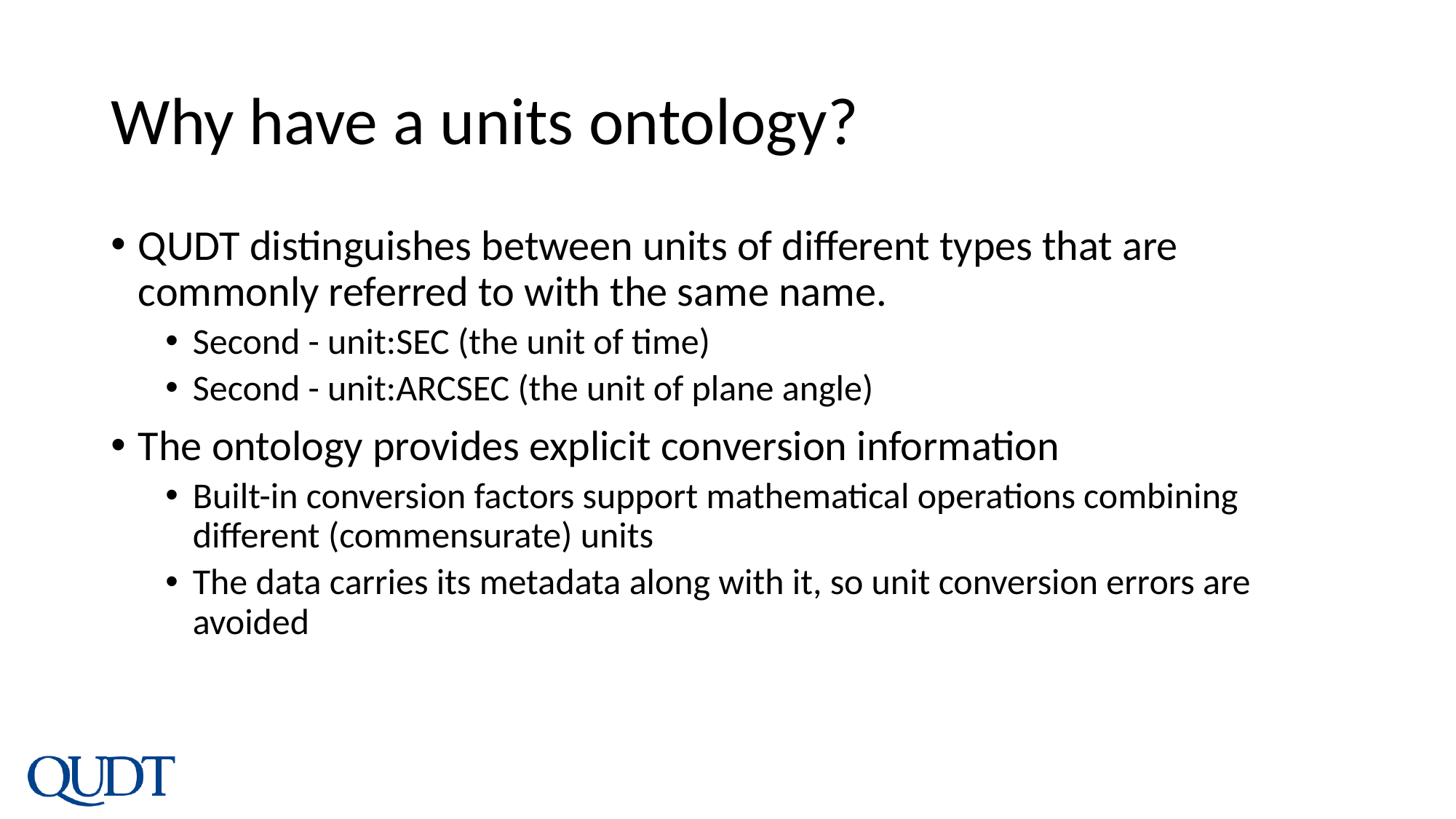

# Why have a units ontology?
QUDT distinguishes between units of different types that are commonly referred to with the same name.
Second - unit:SEC (the unit of time)
Second - unit:ARCSEC (the unit of plane angle)
The ontology provides explicit conversion information
Built-in conversion factors support mathematical operations combining different (commensurate) units
The data carries its metadata along with it, so unit conversion errors are avoided